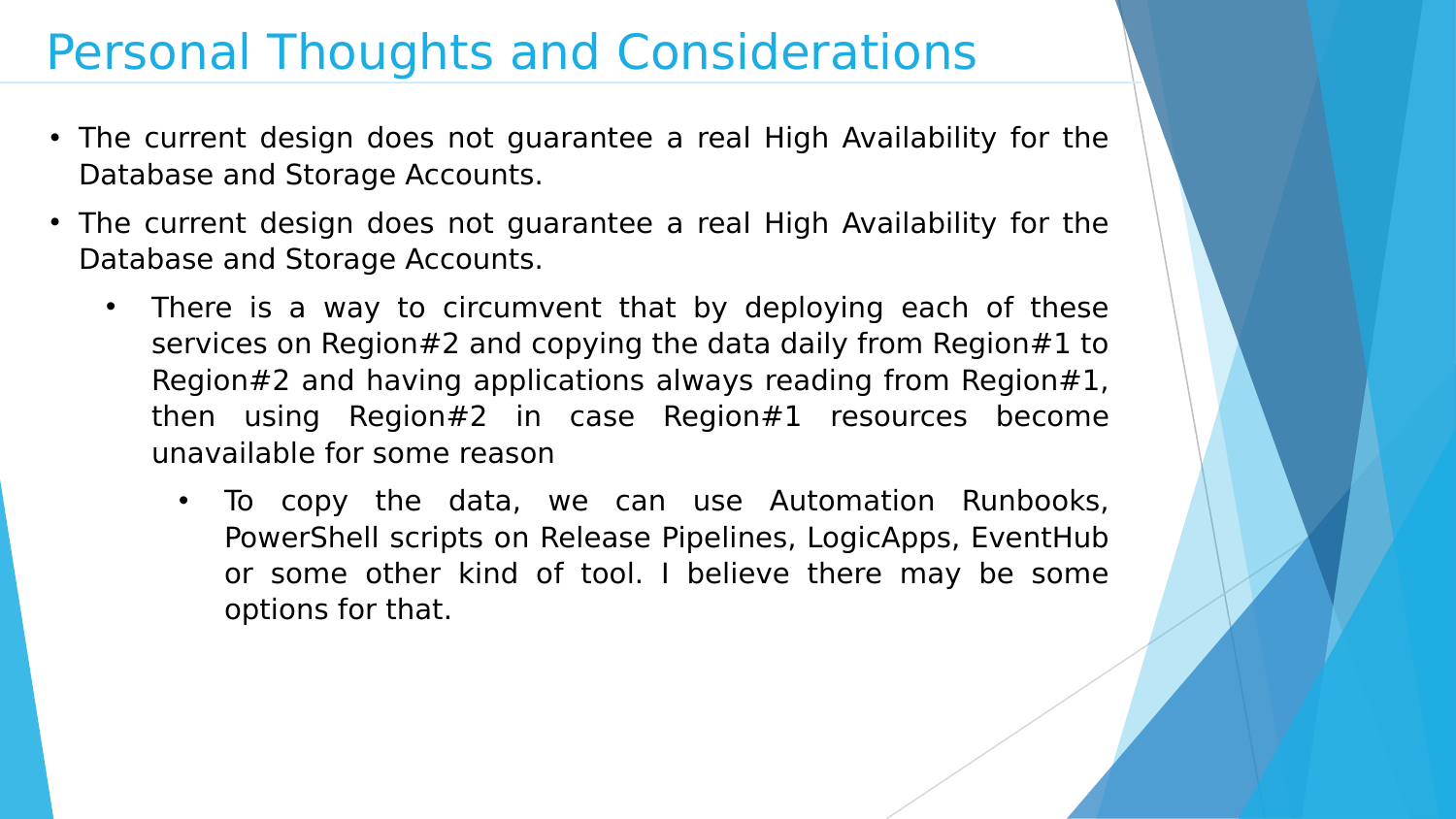

Personal Thoughts and Considerations
The current design does not guarantee a real High Availability for the Database and Storage Accounts.
The current design does not guarantee a real High Availability for the Database and Storage Accounts.
There is a way to circumvent that by deploying each of these services on Region#2 and copying the data daily from Region#1 to Region#2 and having applications always reading from Region#1, then using Region#2 in case Region#1 resources become unavailable for some reason
To copy the data, we can use Automation Runbooks, PowerShell scripts on Release Pipelines, LogicApps, EventHub or some other kind of tool. I believe there may be some options for that.